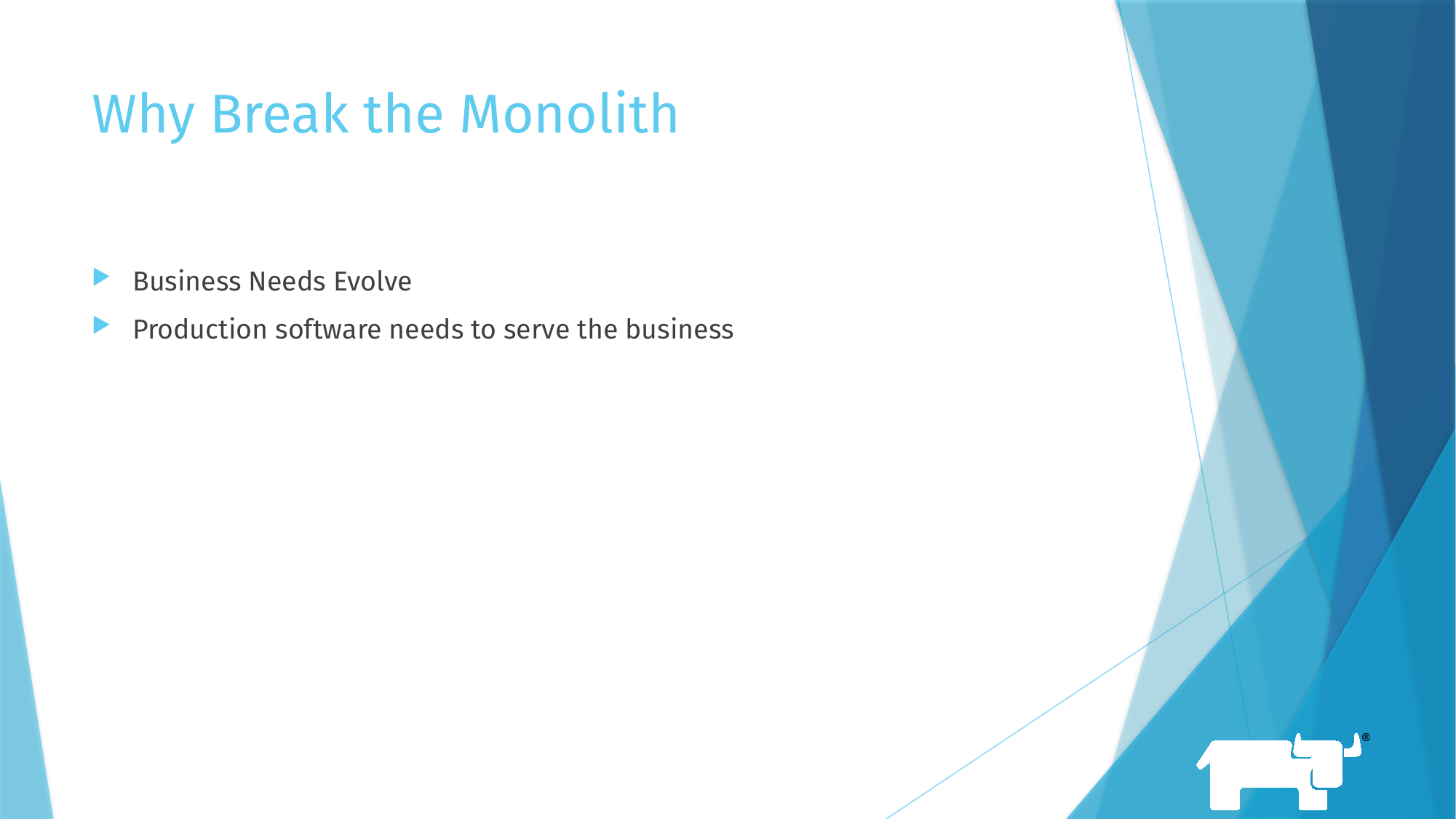

# Why Break the Monolith
Business Needs Evolve
Production software needs to serve the business